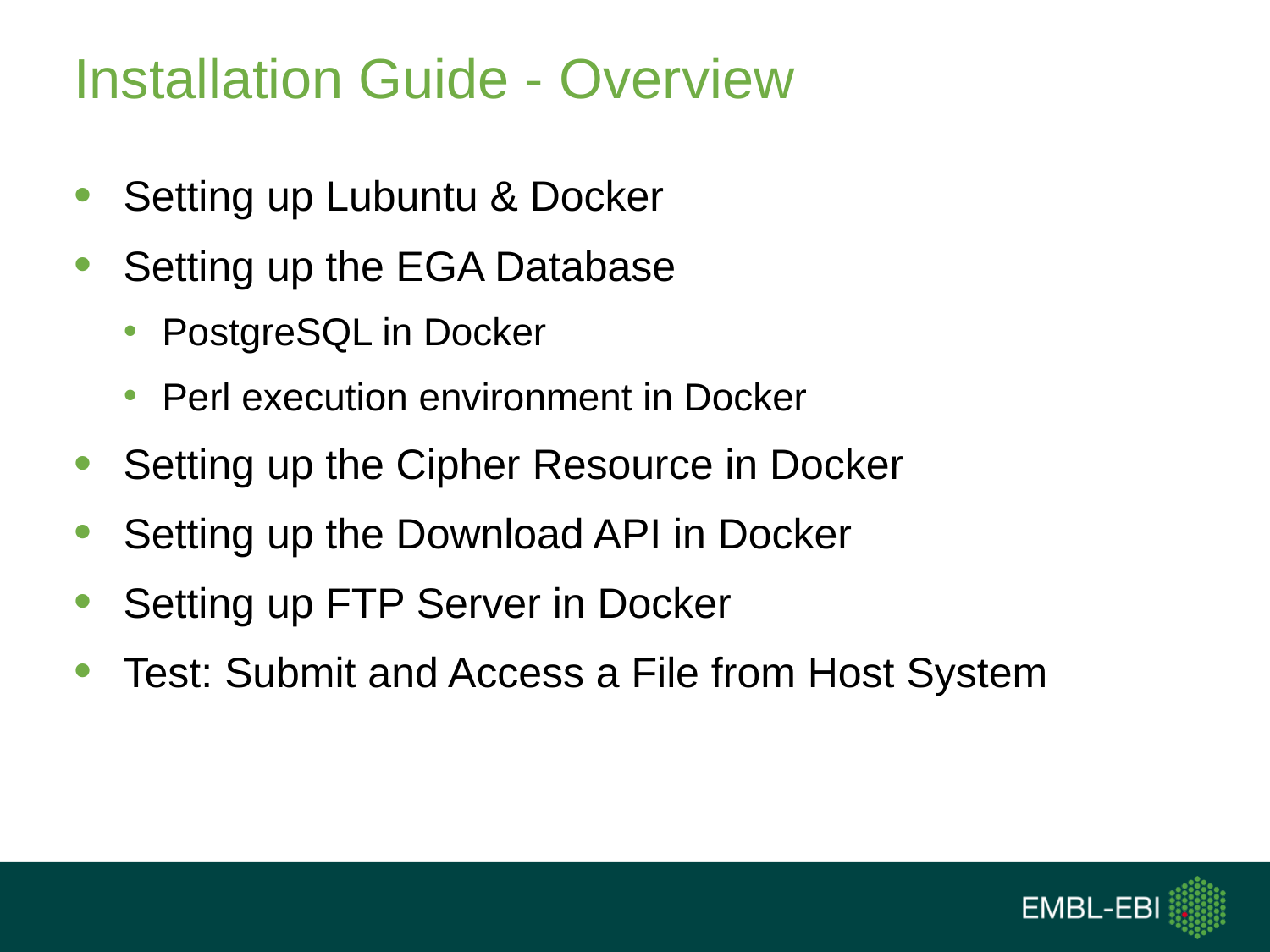

# Installation Guide - Overview
Setting up Lubuntu & Docker
Setting up the EGA Database
PostgreSQL in Docker
Perl execution environment in Docker
Setting up the Cipher Resource in Docker
Setting up the Download API in Docker
Setting up FTP Server in Docker
Test: Submit and Access a File from Host System